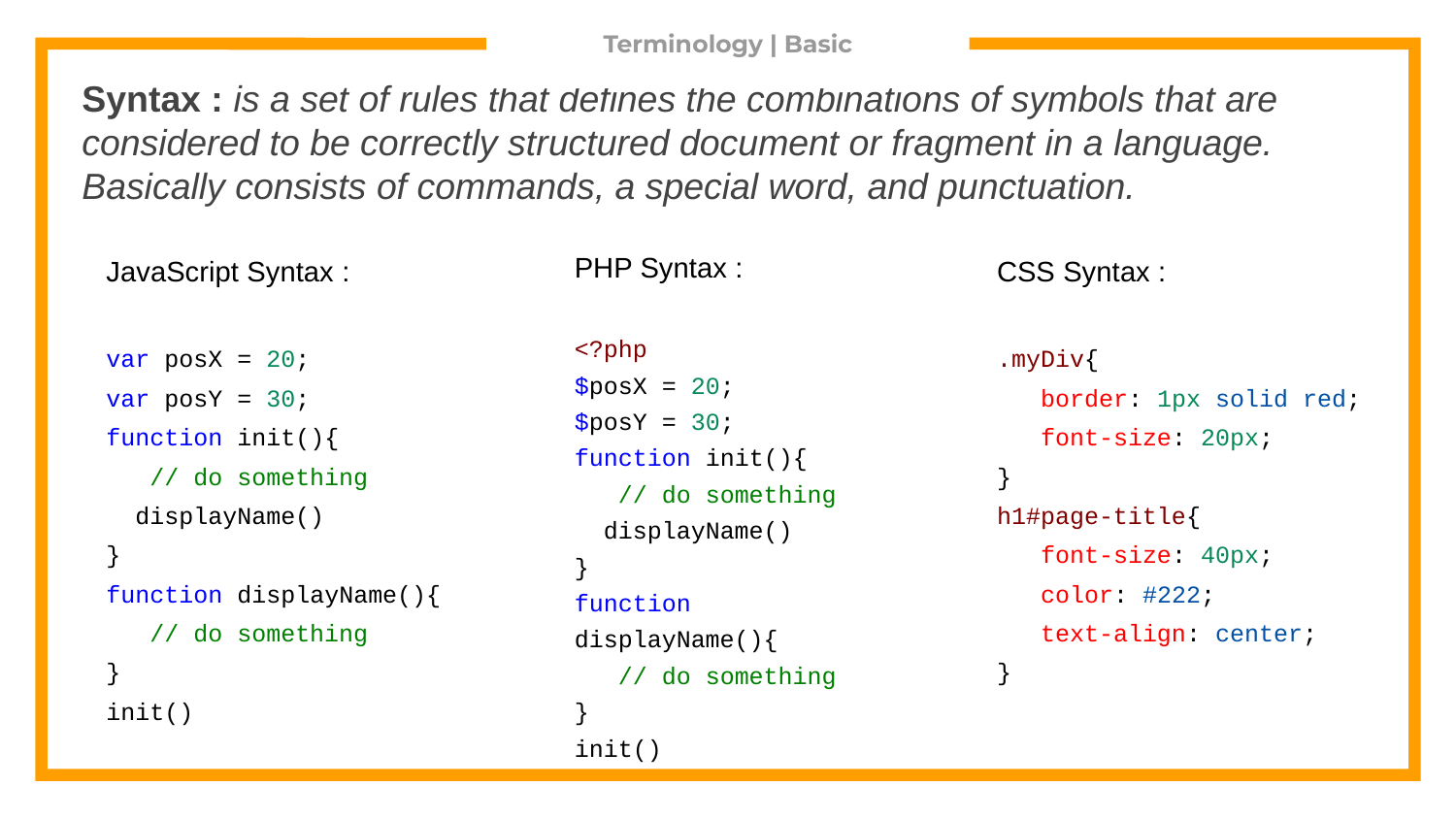

# Terminology | Basic
Syntax : is a set of rules that defines the combinations of symbols that are considered to be correctly structured document or fragment in a language. Basically consists of commands, a special word, and punctuation.
JavaScript Syntax :

var posX = 20;
var posY = 30;
function init(){
   // do something
  displayName()
}
function displayName(){
   // do something
}
init()
PHP Syntax :

<?php
$posX = 20;
$posY = 30;
function init(){
   // do something
  displayName()
}
function displayName(){
   // do something
}
init()
CSS Syntax :

.myDiv{
   border: 1px solid red;
   font-size: 20px;
}
h1#page-title{
   font-size: 40px;
   color: #222;
   text-align: center;
}